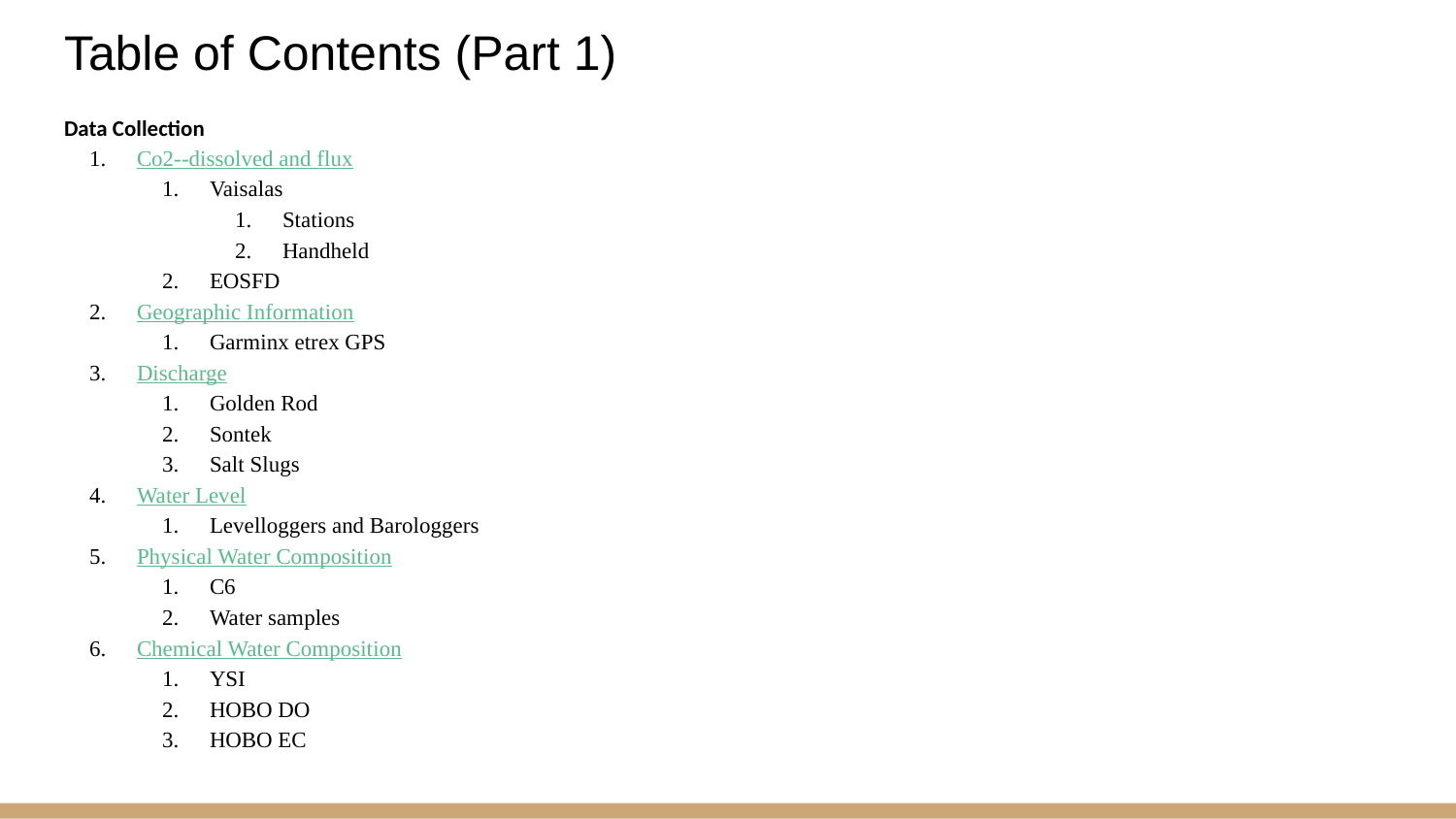

# Table of Contents (Part 1)
Data Collection
Co2--dissolved and flux
Vaisalas
Stations
Handheld
EOSFD
Geographic Information
Garminx etrex GPS
Discharge
Golden Rod
Sontek
Salt Slugs
Water Level
Levelloggers and Barologgers
Physical Water Composition
C6
Water samples
Chemical Water Composition
YSI
HOBO DO
HOBO EC